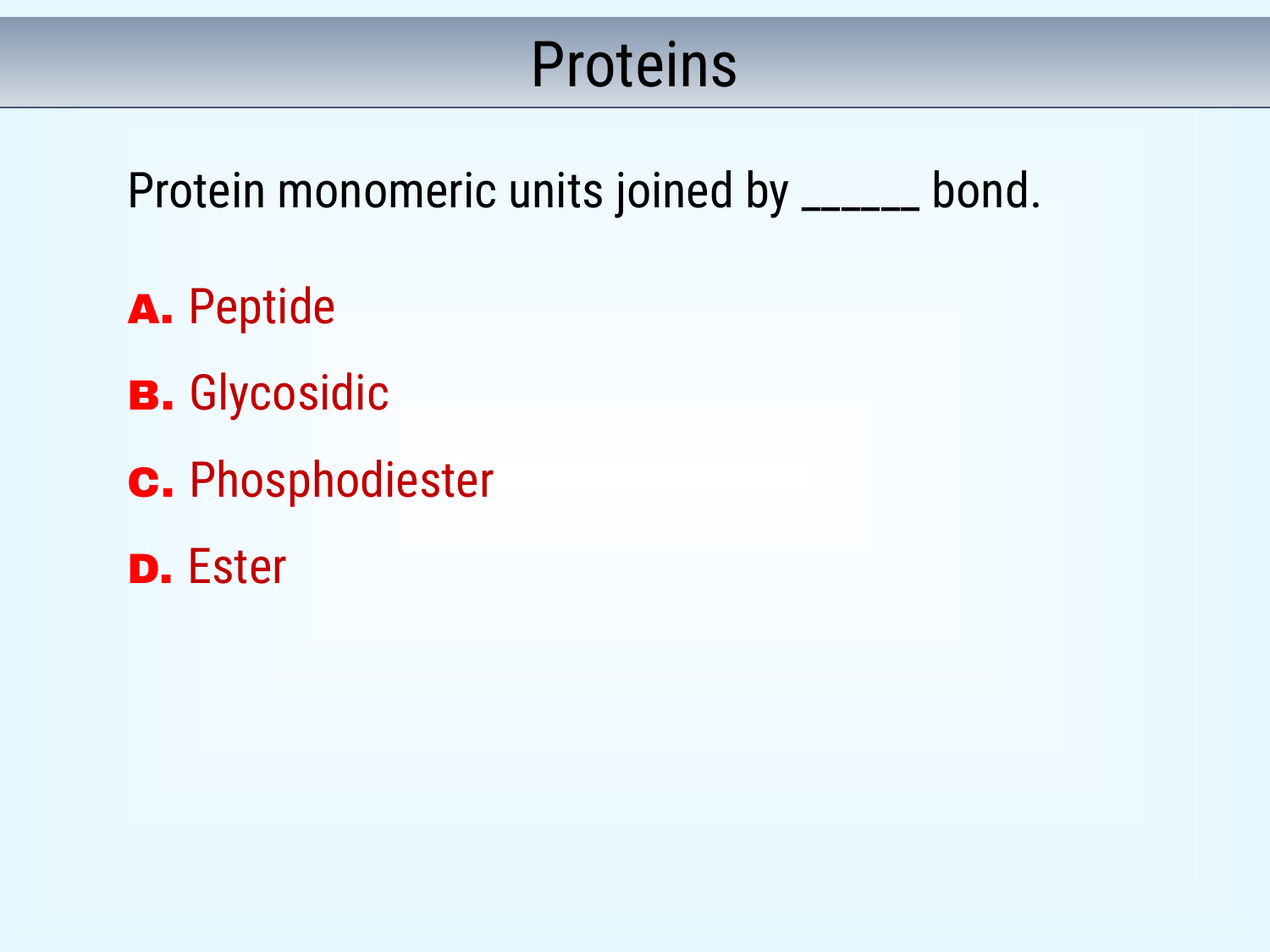

Proteins
Protein monomeric units joined by ______ bond.
A. Peptide
B. Glycosidic
C. Phosphodiester
D. Ester